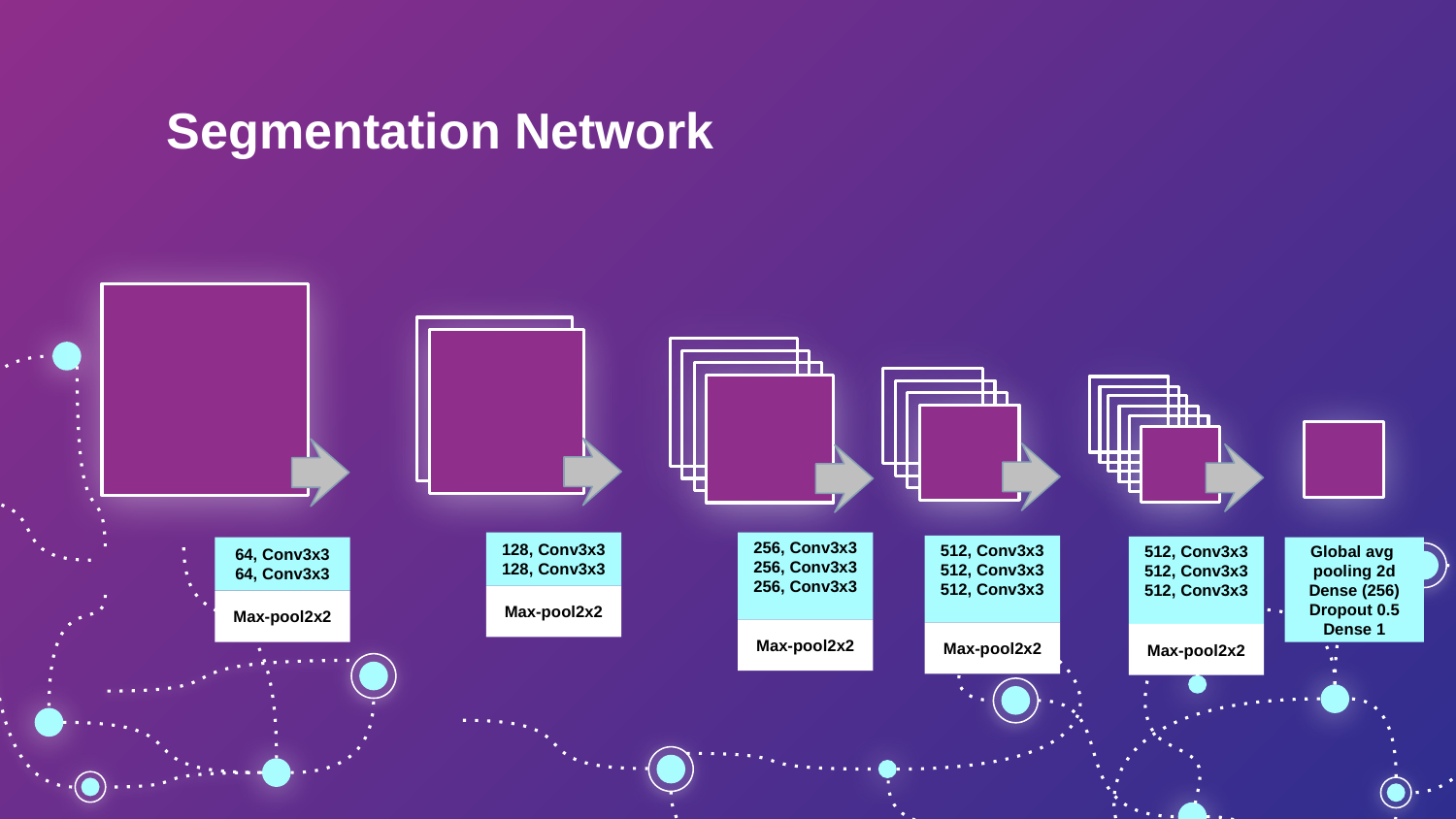

# Segmentation Network

128, Conv3x3
128, Conv3x3
256, Conv3x3
256, Conv3x3
256, Conv3x3

512, Conv3x3
512, Conv3x3
512, Conv3x3

512, Conv3x3
512, Conv3x3
512, Conv3x3

Global avg  pooling 2d
Dense (256)
Dropout 0.5
Dense 1
64, Conv3x3
64, Conv3x3
Max-pool2x2
Max-pool2x2
Max-pool2x2
Max-pool2x2
Max-pool2x2